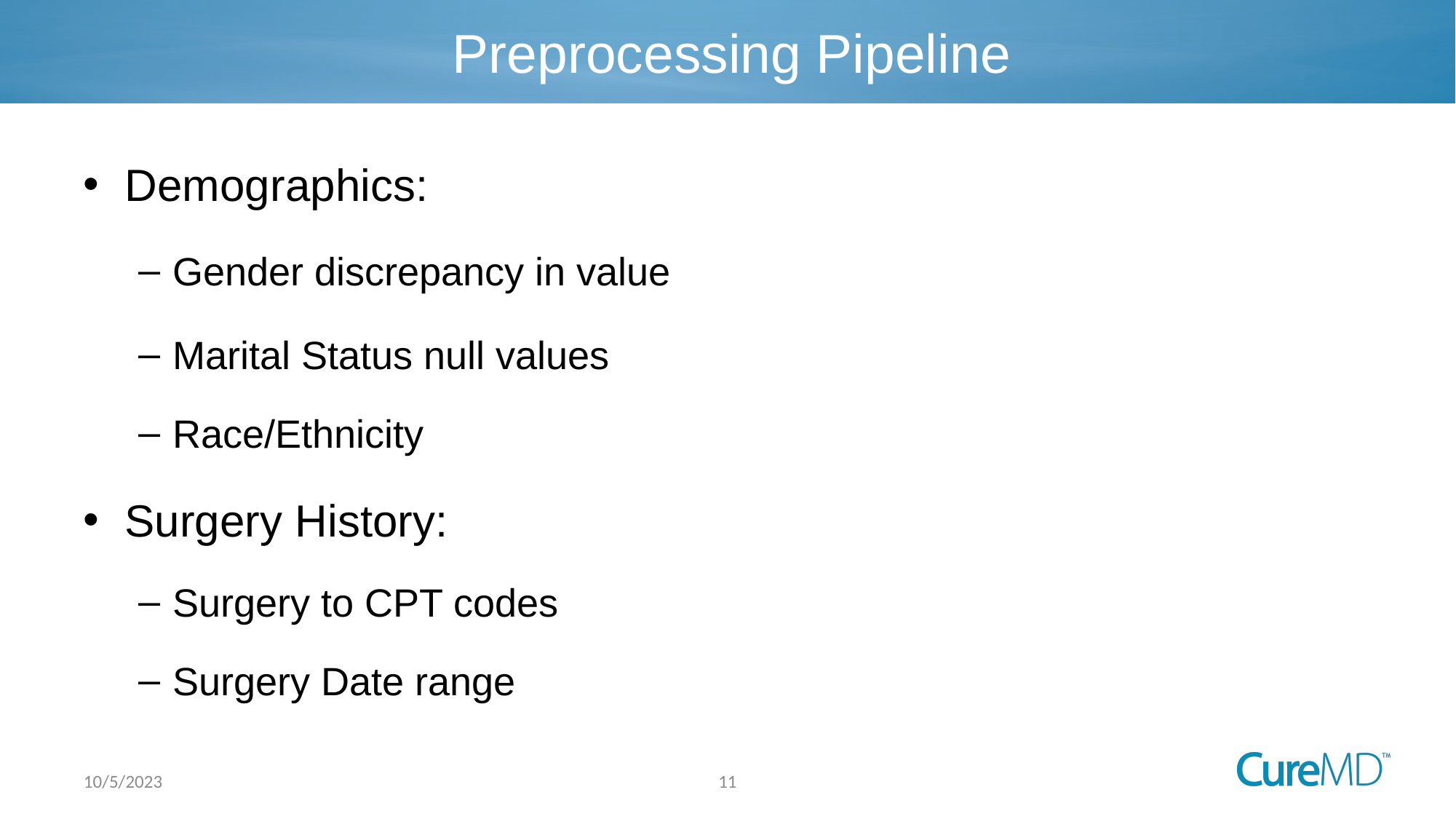

# Preprocessing Pipeline
Demographics:
Gender discrepancy in value
Marital Status null values
Race/Ethnicity
Surgery History:
Surgery to CPT codes
Surgery Date range
11
10/5/2023